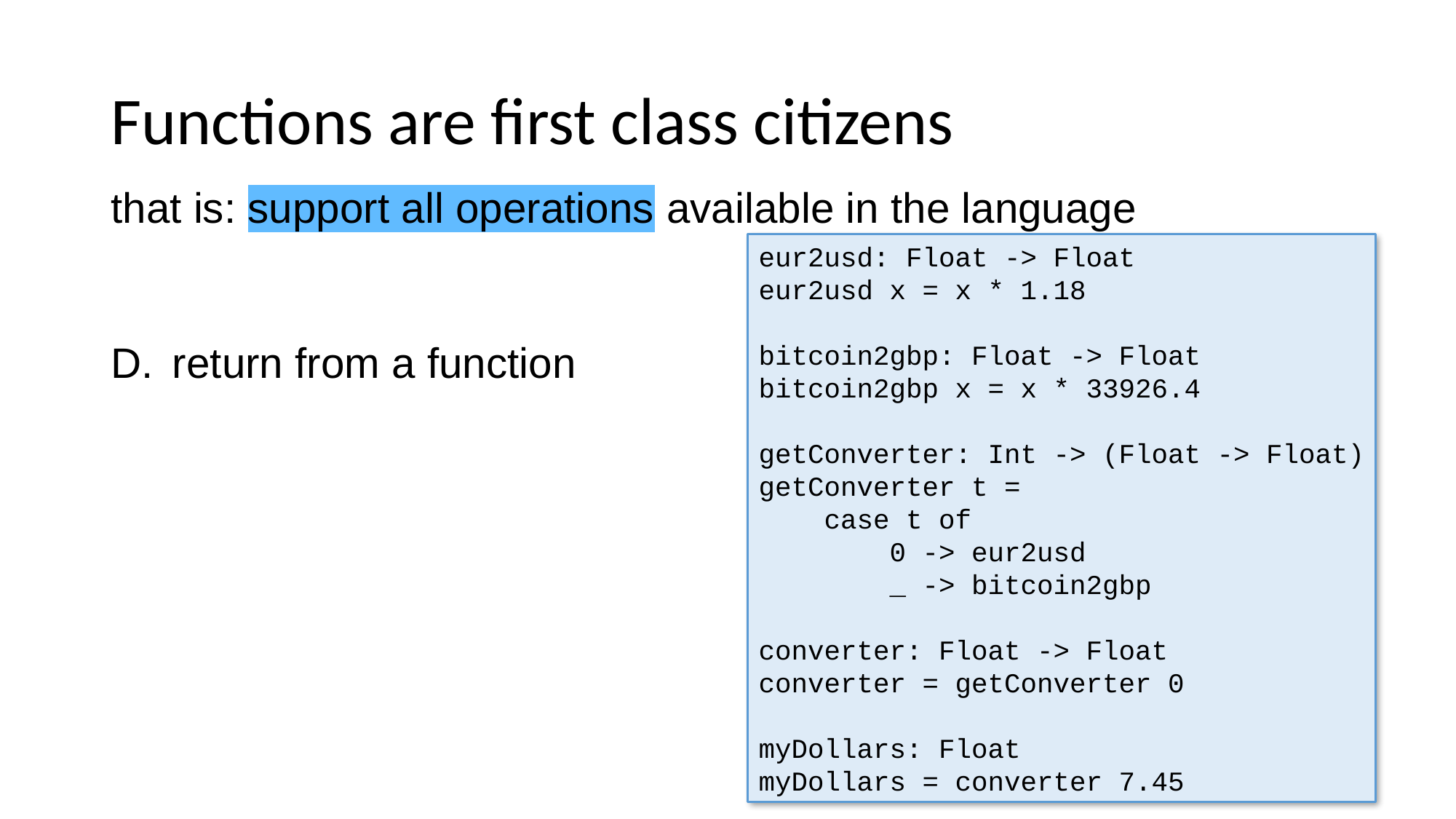

# Functions are first class citizens
that is: support all operations available in the language

return from a function

eur2usd: Float -> Float
eur2usd x = x * 1.18

bitcoin2gbp: Float -> Float
bitcoin2gbp x = x * 33926.4

getConverter: Int -> (Float -> Float)
getConverter t =
    case t of
        0 -> eur2usd
        _ -> bitcoin2gbp

converter: Float -> Float
converter = getConverter 0

myDollars: Float
myDollars = converter 7.45